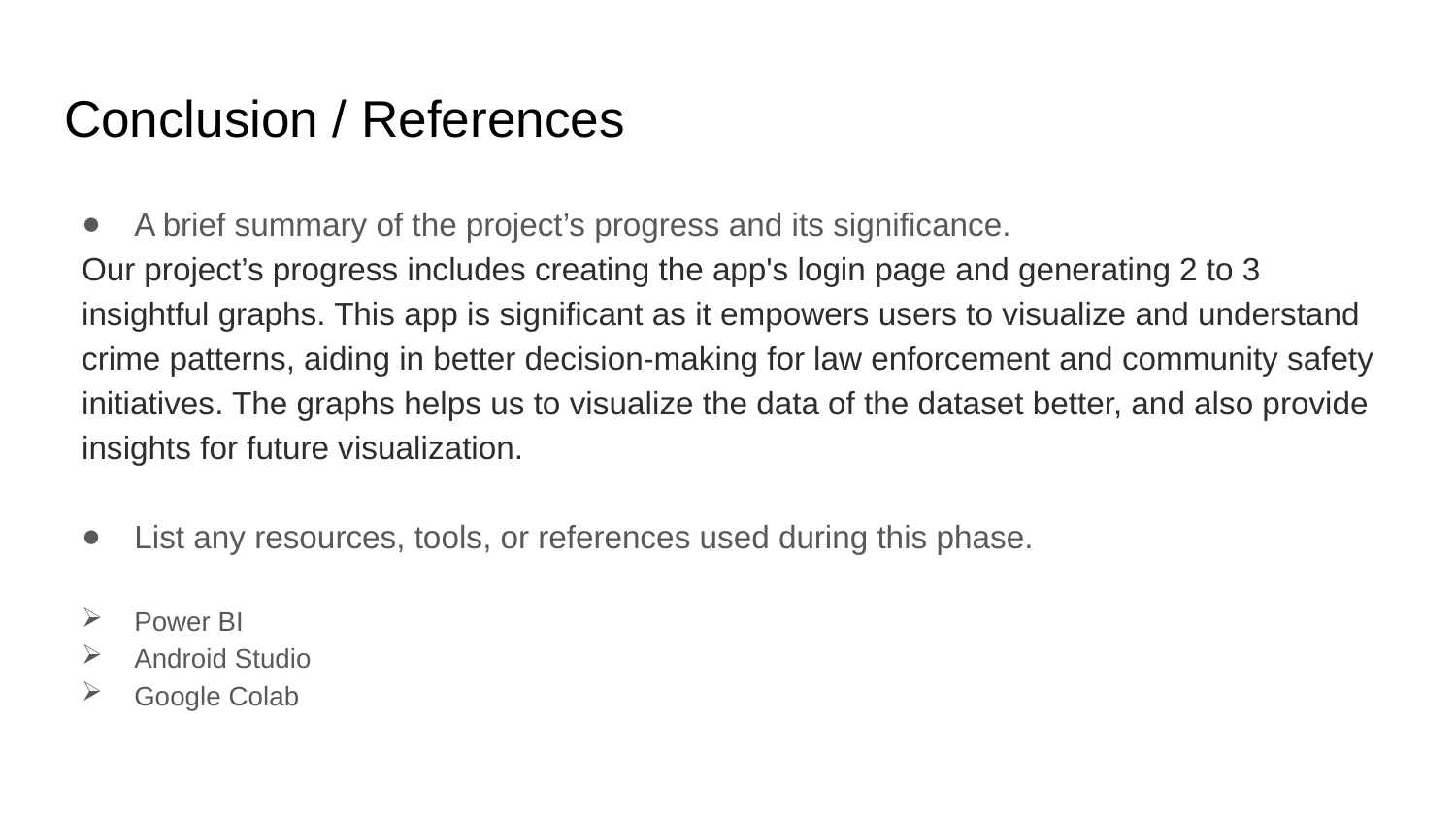

# Conclusion / References
A brief summary of the project’s progress and its significance.
Our project’s progress includes creating the app's login page and generating 2 to 3 insightful graphs. This app is significant as it empowers users to visualize and understand crime patterns, aiding in better decision-making for law enforcement and community safety initiatives. The graphs helps us to visualize the data of the dataset better, and also provide insights for future visualization.

List any resources, tools, or references used during this phase.

Power BI
Android Studio
Google Colab